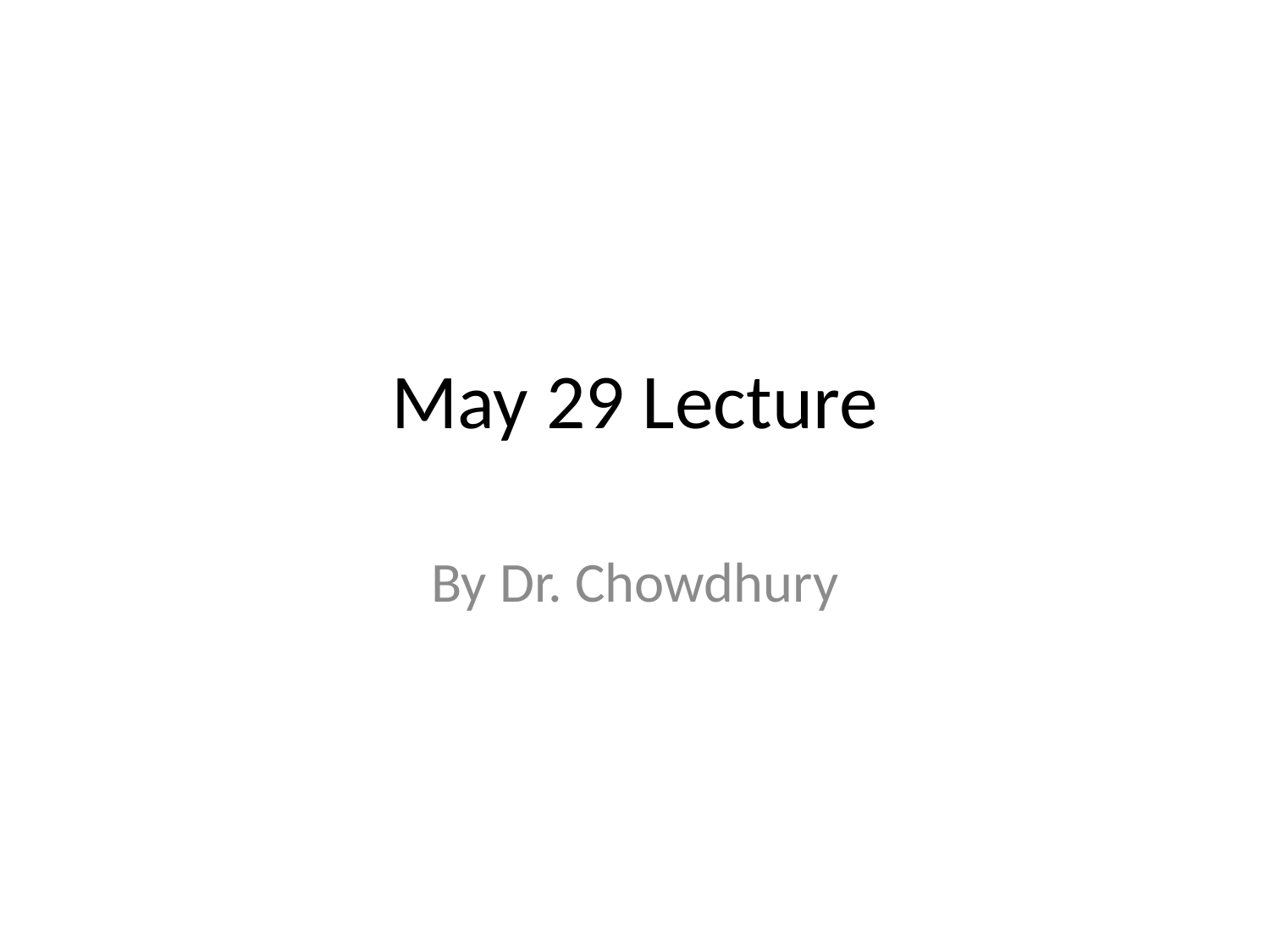

# May 29 Lecture
By Dr. Chowdhury